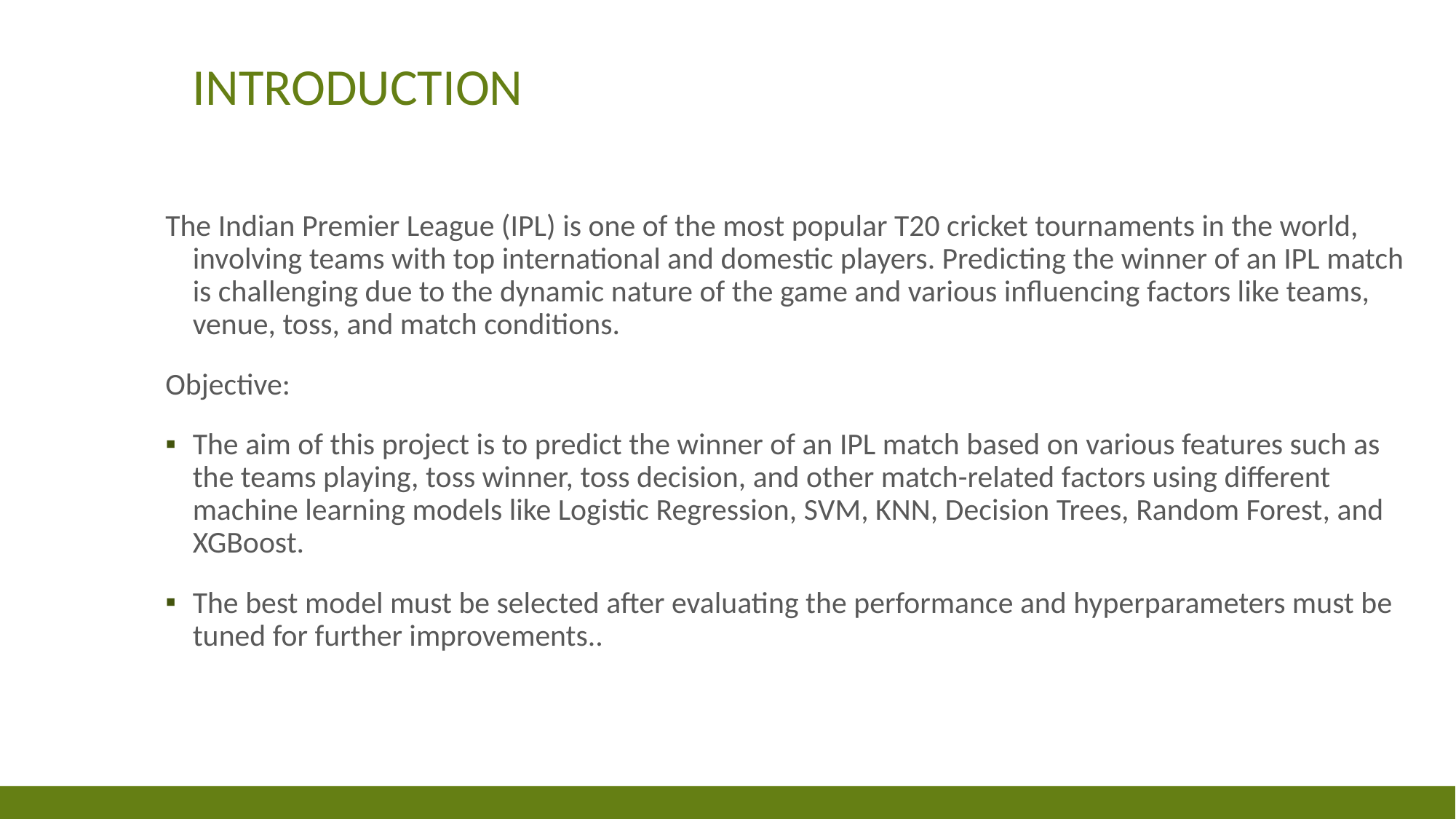

# INTRODUCTION
The Indian Premier League (IPL) is one of the most popular T20 cricket tournaments in the world, involving teams with top international and domestic players. Predicting the winner of an IPL match is challenging due to the dynamic nature of the game and various influencing factors like teams, venue, toss, and match conditions.
Objective:
The aim of this project is to predict the winner of an IPL match based on various features such as the teams playing, toss winner, toss decision, and other match-related factors using different machine learning models like Logistic Regression, SVM, KNN, Decision Trees, Random Forest, and XGBoost.
The best model must be selected after evaluating the performance and hyperparameters must be tuned for further improvements..